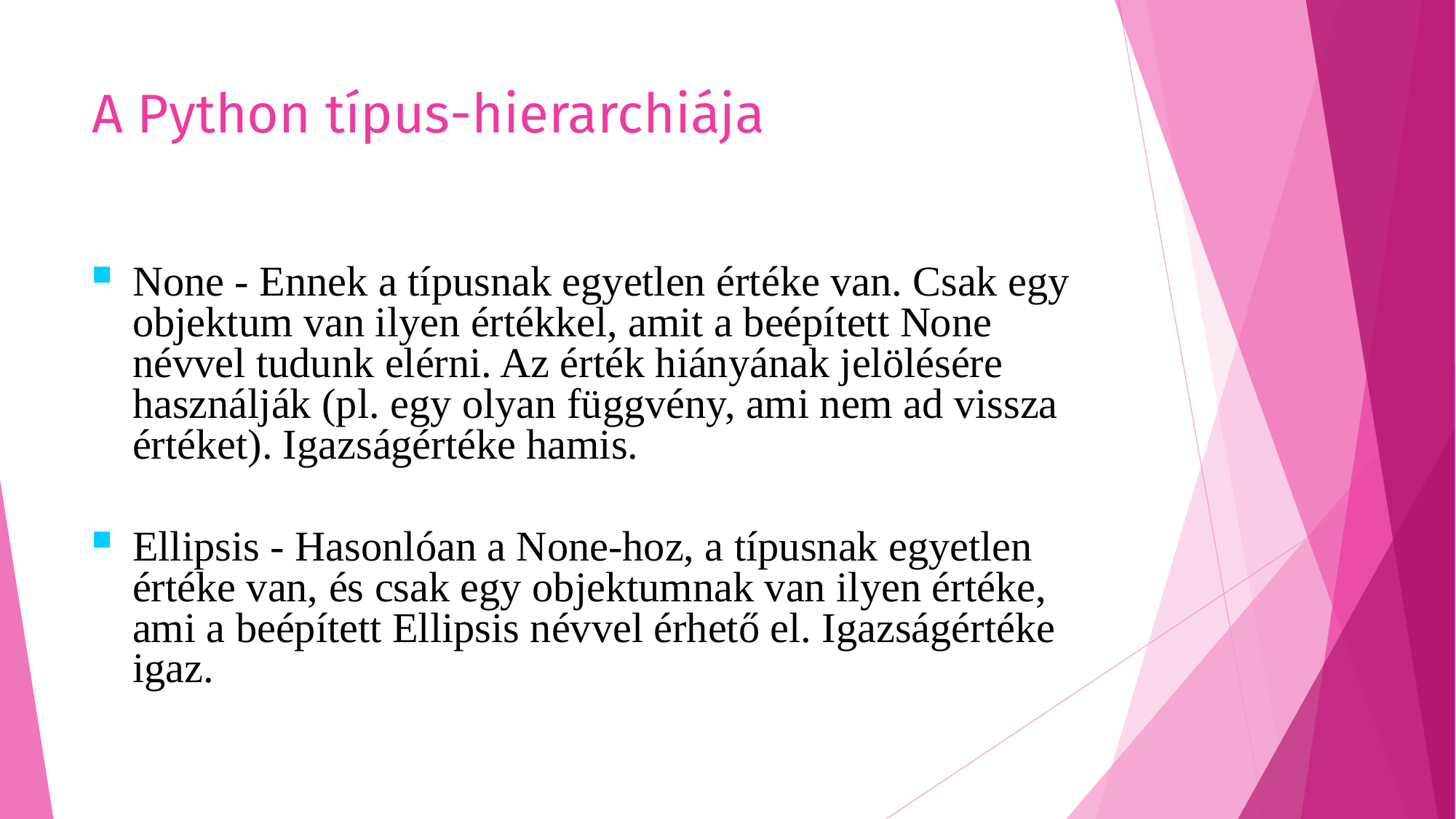

# A Python típus-hierarchiája
None - Ennek a típusnak egyetlen értéke van. Csak egy objektum van ilyen értékkel, amit a beépített None névvel tudunk elérni. Az érték hiányának jelölésére használják (pl. egy olyan függvény, ami nem ad vissza értéket). Igazságértéke hamis.
Ellipsis - Hasonlóan a None-hoz, a típusnak egyetlen értéke van, és csak egy objektumnak van ilyen értéke, ami a beépített Ellipsis névvel érhető el. Igazságértéke igaz.